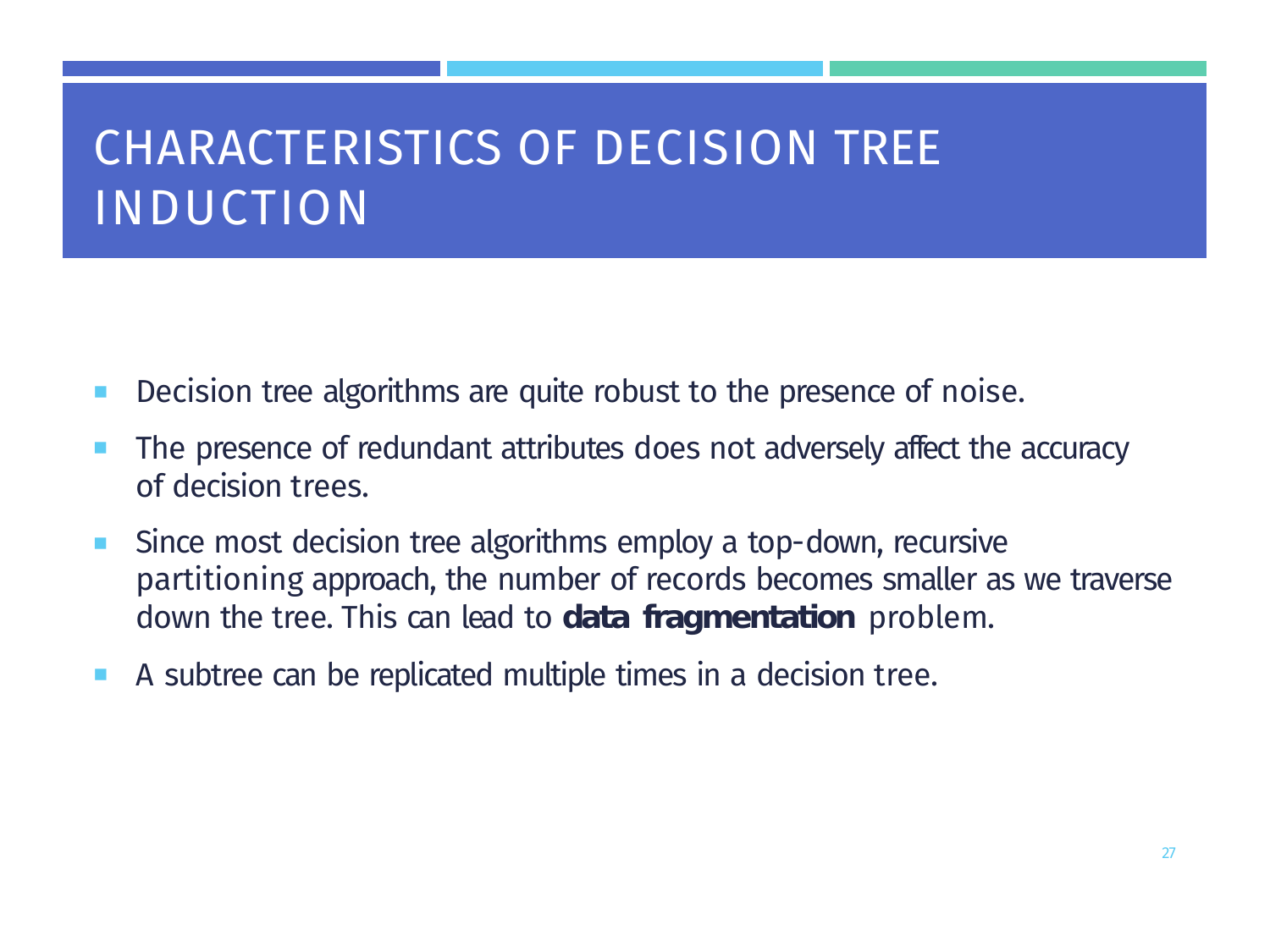

|  |  |  |
| --- | --- | --- |
| CHARACTERISTICS OF DECISION TREE INDUCTION |  |  |
Decision tree algorithms are quite robust to the presence of noise.
The presence of redundant attributes does not adversely affect the accuracy of decision trees.
Since most decision tree algorithms employ a top-down, recursive partitioning approach, the number of records becomes smaller as we traverse down the tree. This can lead to data fragmentation problem.
A subtree can be replicated multiple times in a decision tree.
27